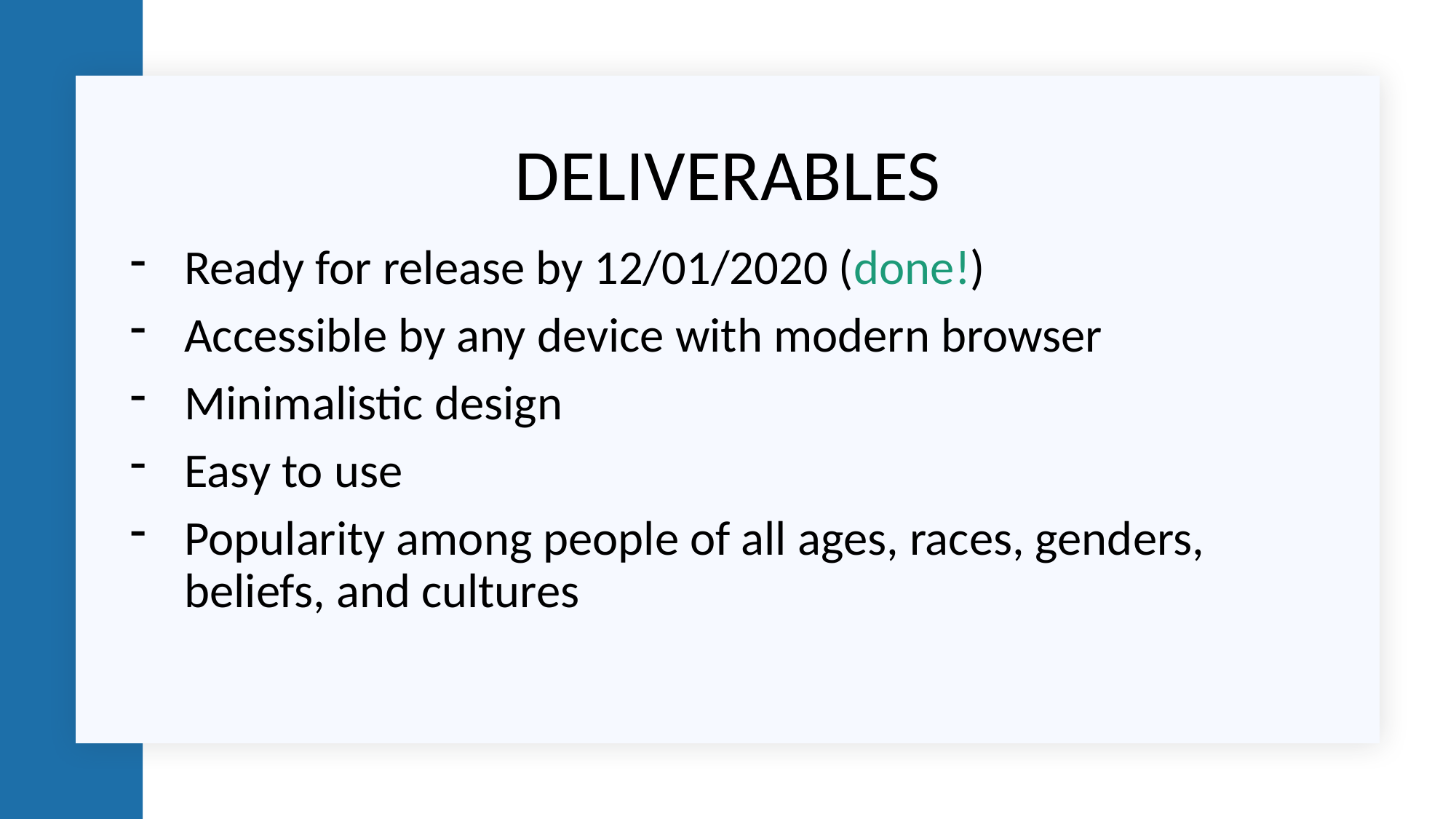

# Deliverables
Ready for release by 12/01/2020 (done!)
Accessible by any device with modern browser
Minimalistic design
Easy to use
Popularity among people of all ages, races, genders, beliefs, and cultures